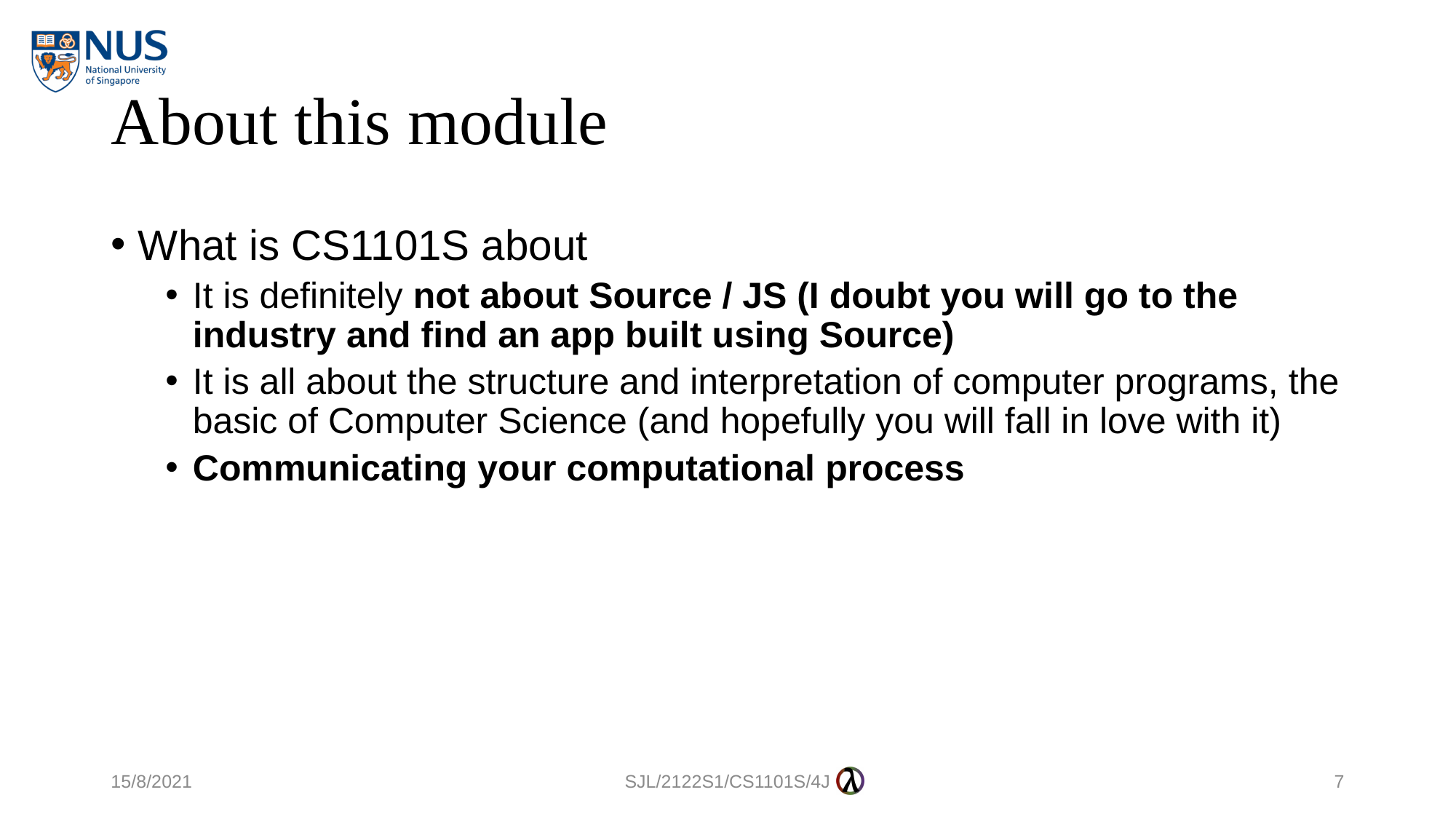

# About this module
What is CS1101S about
It is definitely not about Source / JS (I doubt you will go to the industry and find an app built using Source)
It is all about the structure and interpretation of computer programs, the basic of Computer Science (and hopefully you will fall in love with it)
Communicating your computational process

15/8/2021
SJL/2122S1/CS1101S/4J
7